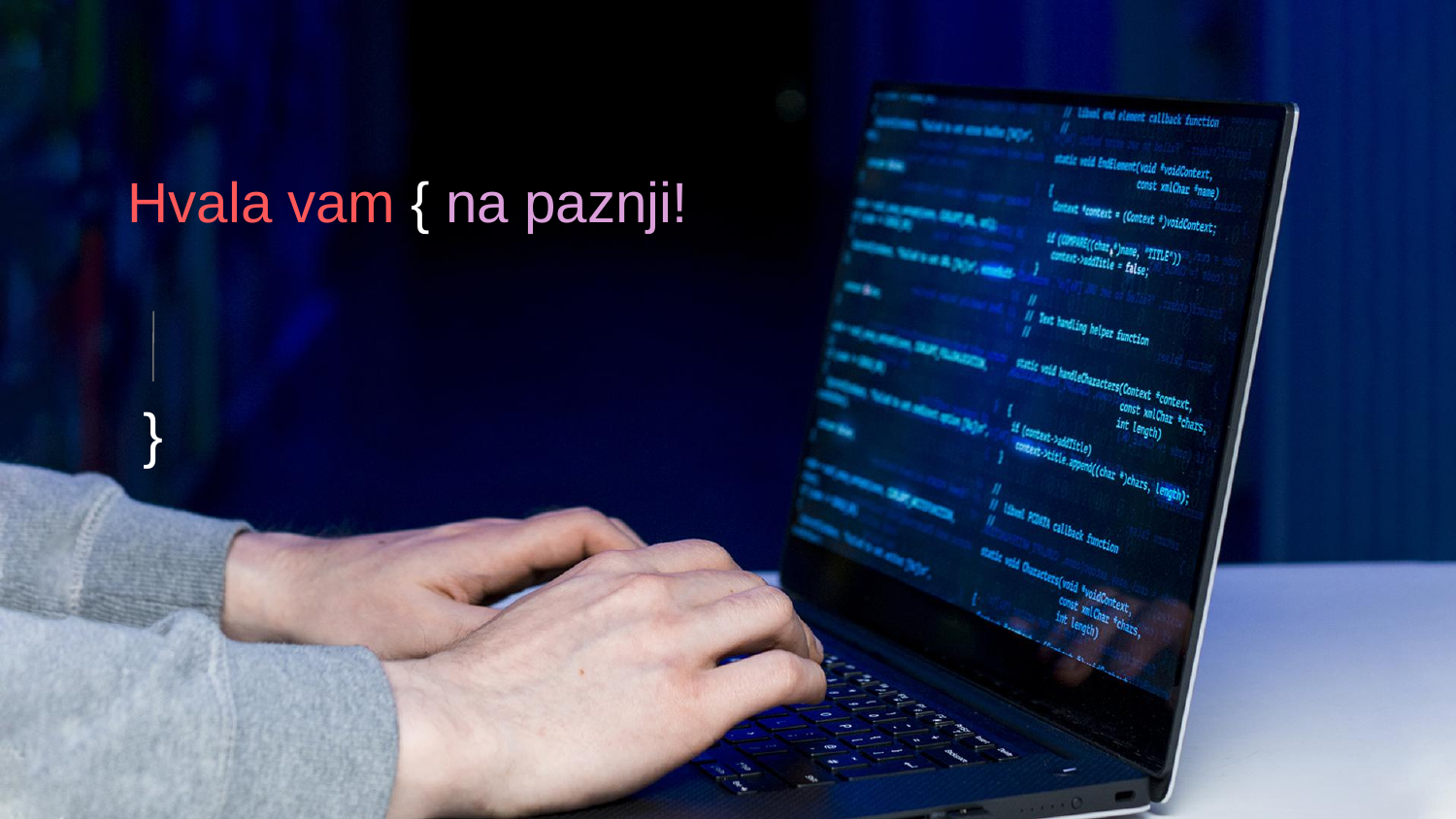

# Hvala vam { na paznji!
}